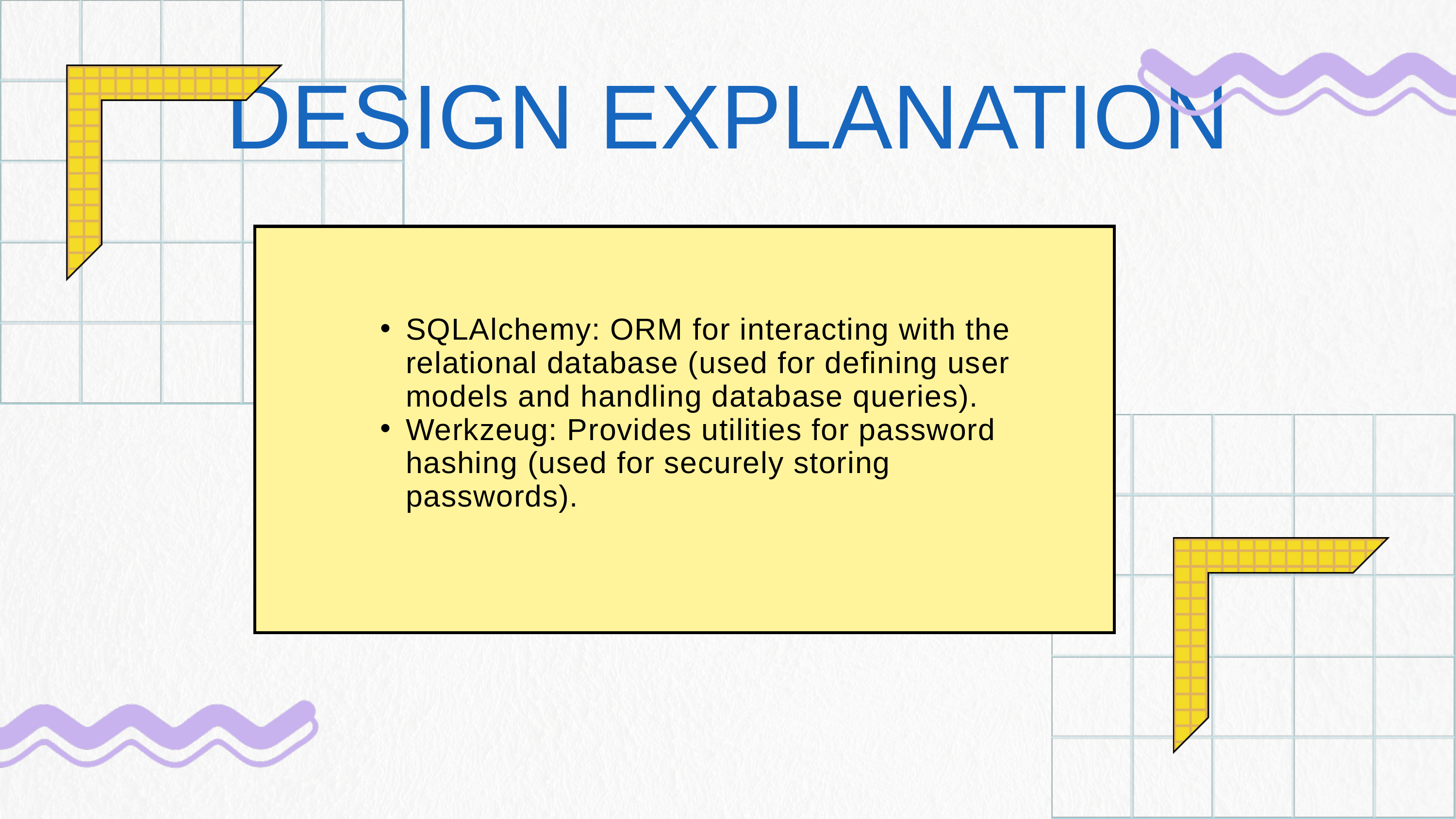

DESIGN EXPLANATION

SQLAlchemy: ORM for interacting with the relational database (used for defining user models and handling database queries).
Werkzeug: Provides utilities for password hashing (used for securely storing passwords).